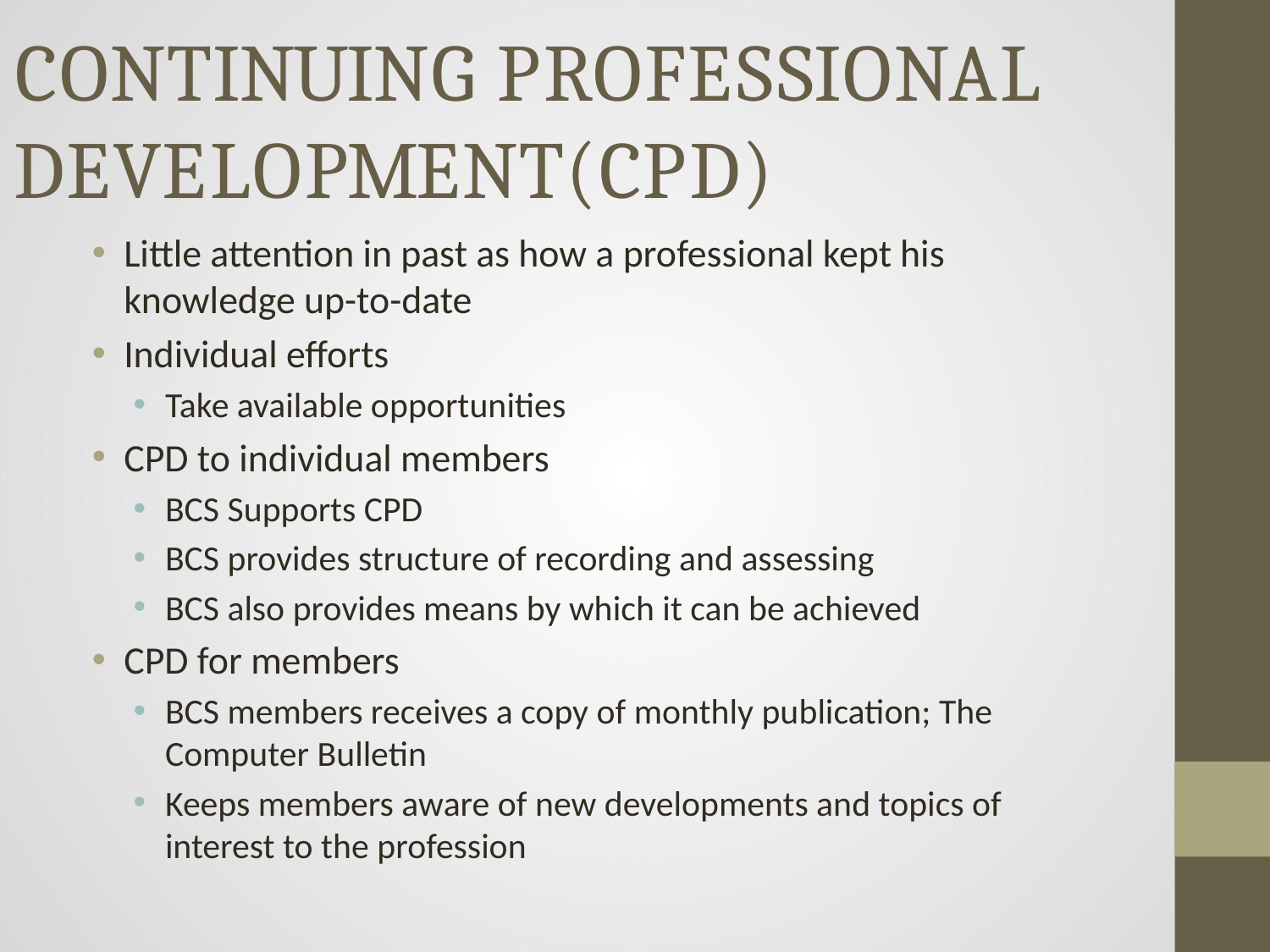

# CONTINUING PROFESSIONAL DEVELOPMENT(CPD)
Little attention in past as how a professional kept his knowledge up-to-date
Individual efforts
Take available opportunities
CPD to individual members
BCS Supports CPD
BCS provides structure of recording and assessing
BCS also provides means by which it can be achieved
CPD for members
BCS members receives a copy of monthly publication; The Computer Bulletin
Keeps members aware of new developments and topics of interest to the profession